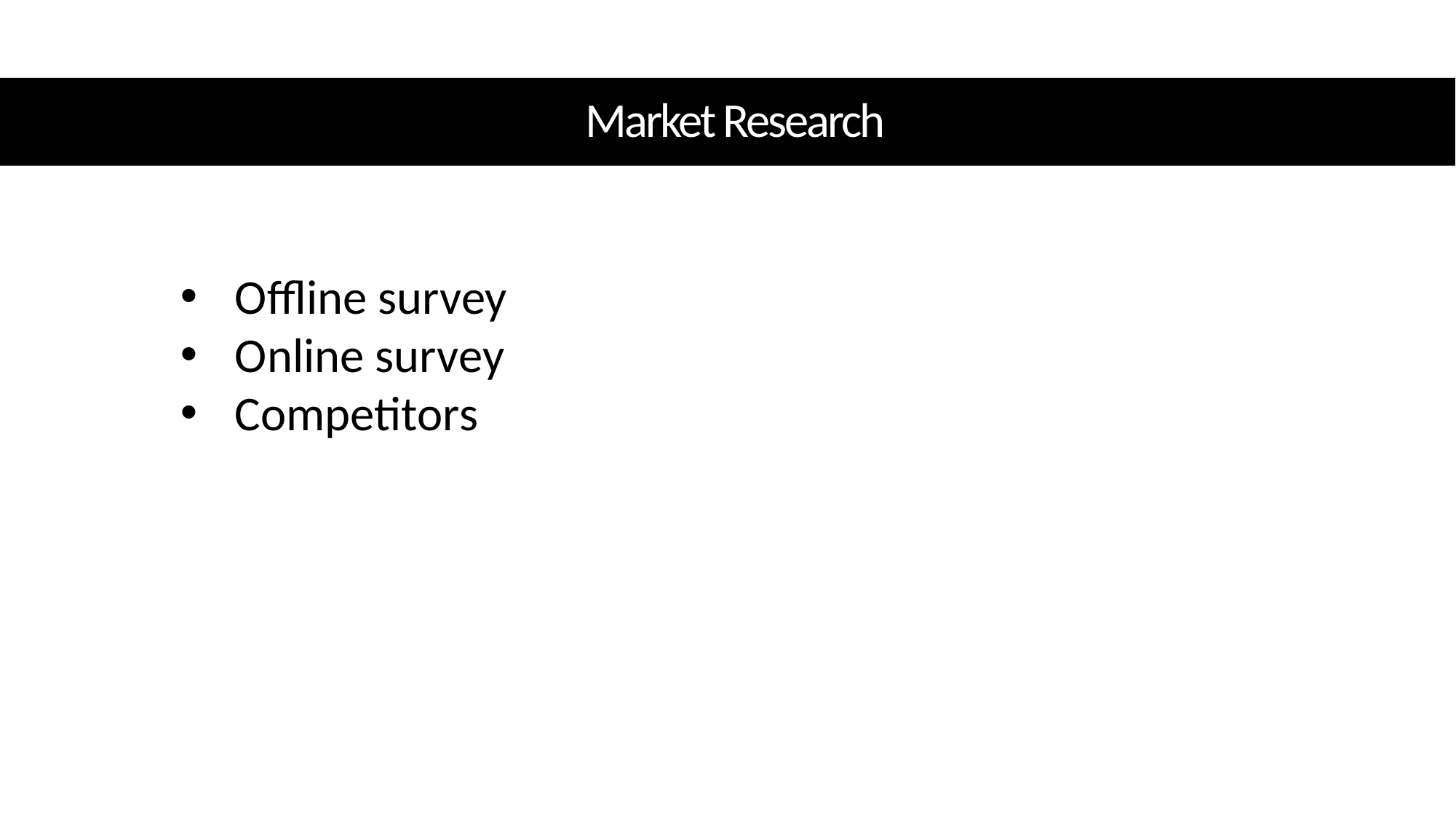

Market Research

Offline survey
Online survey
Competitors